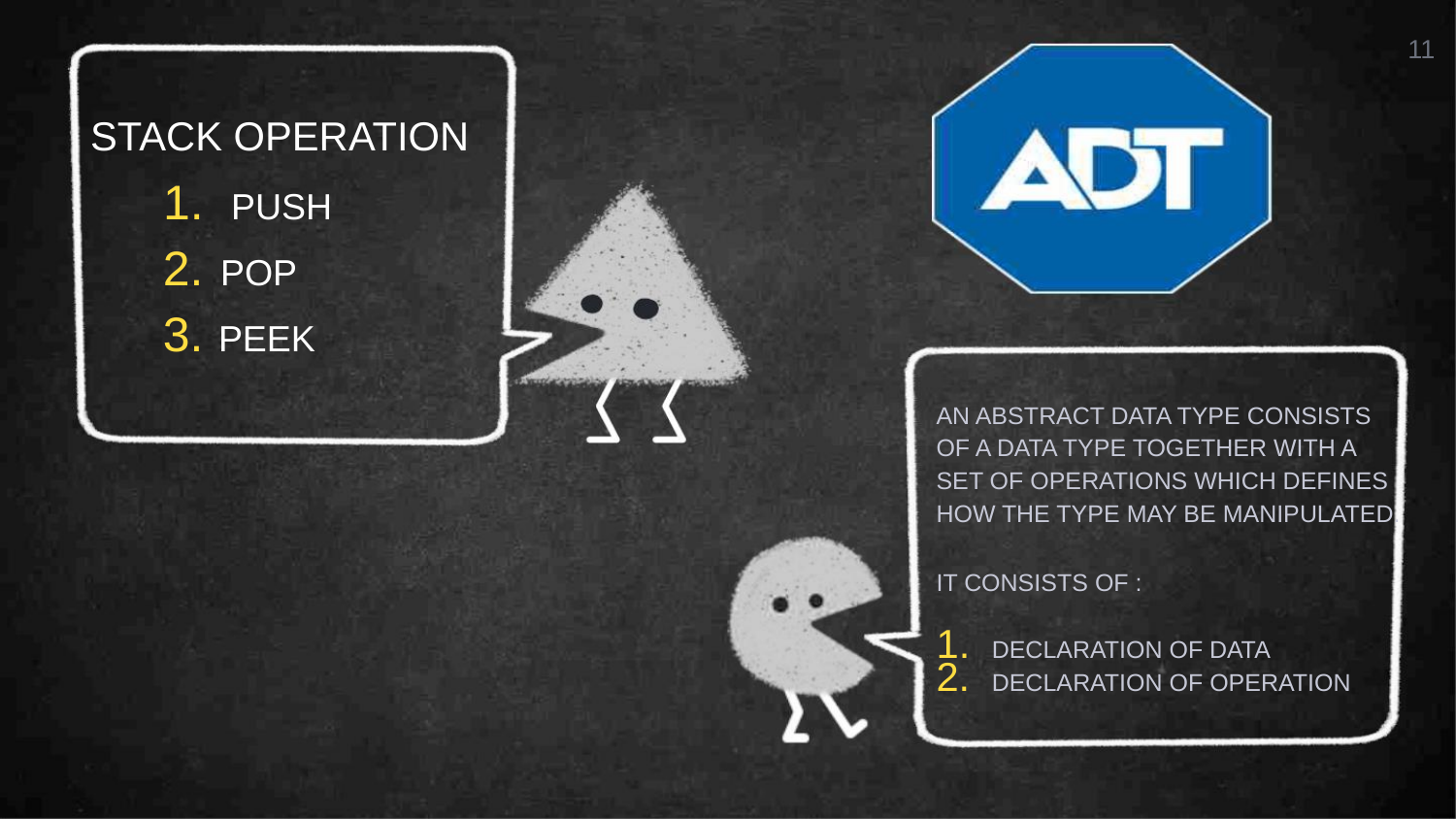

11
STACK OPERATION
1. PUSH
2. POP
3. PEEK
AN ABSTRACT DATA TYPE CONSISTS
OF A DATA TYPE TOGETHER WITH A
SET OF OPERATIONS WHICH DEFINES
HOW THE TYPE MAY BE MANIPULATED.
IT CONSISTS OF :
1. DECLARATION OF DATA
2. DECLARATION OF OPERATION